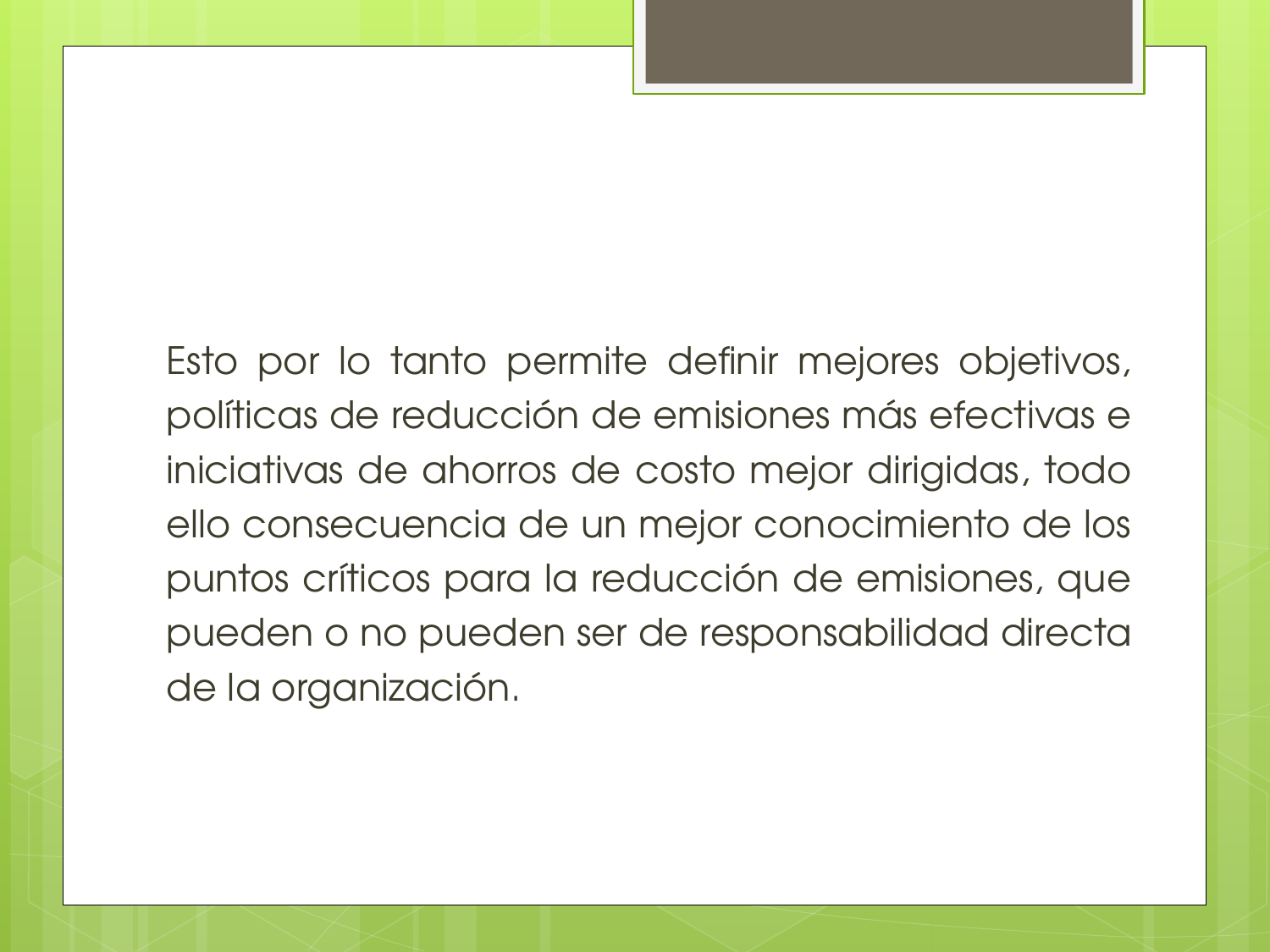

Esto por lo tanto permite definir mejores objetivos, políticas de reducción de emisiones más efectivas e iniciativas de ahorros de costo mejor dirigidas, todo ello consecuencia de un mejor conocimiento de los puntos críticos para la reducción de emisiones, que pueden o no pueden ser de responsabilidad directa de la organización.